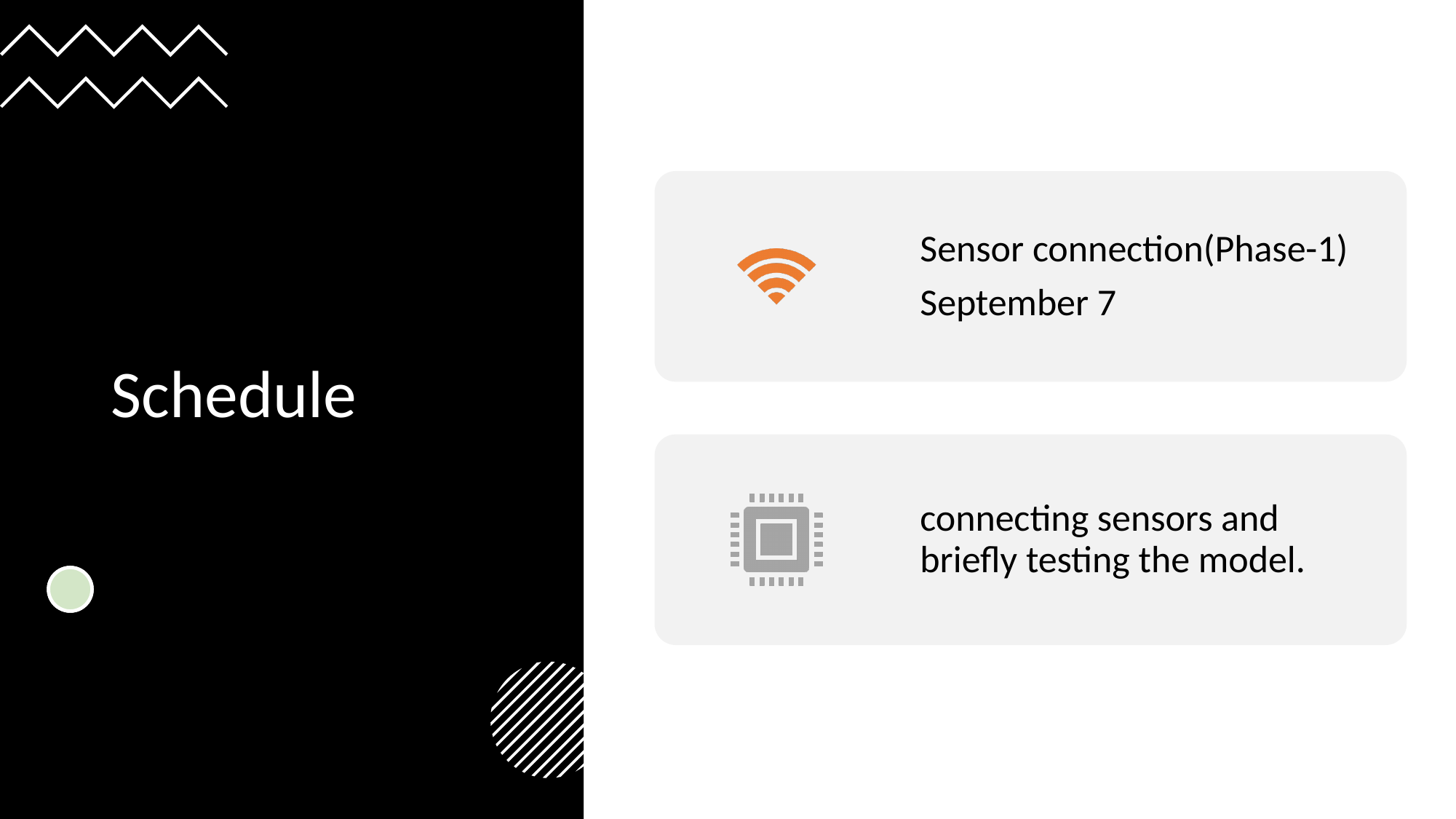

Sensor connection(Phase-1)
September 7
connecting sensors and briefly testing the model.
# Schedule